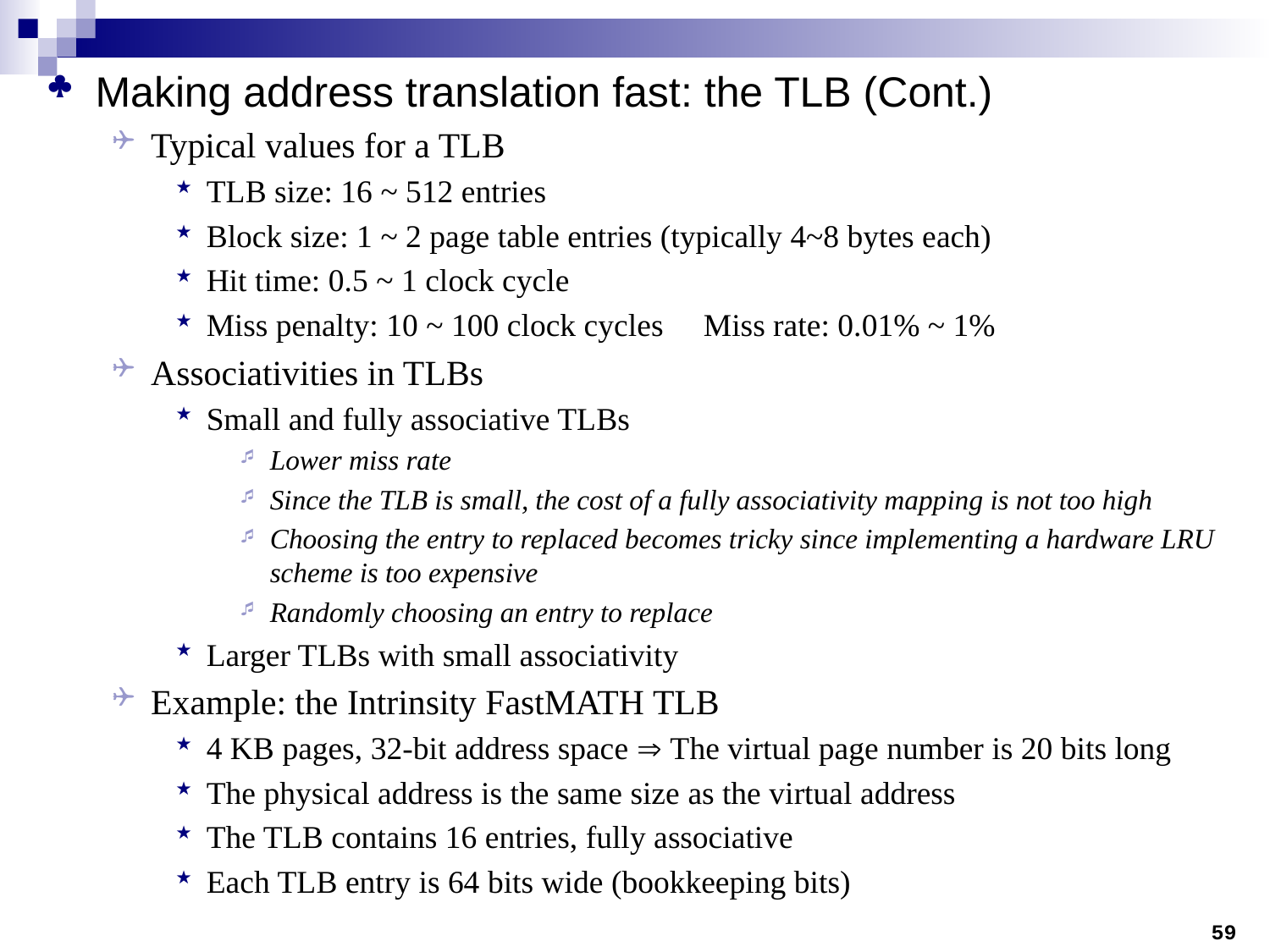

Making address translation fast: the TLB (Cont.)
Typical values for a TLB
TLB size: 16 ~ 512 entries
Block size: 1 ~ 2 page table entries (typically 4~8 bytes each)
Hit time: 0.5 ~ 1 clock cycle
Miss penalty: 10 ~ 100 clock cycles     Miss rate: 0.01% ~ 1%
Associativities in TLBs
Small and fully associative TLBs
Lower miss rate
Since the TLB is small, the cost of a fully associativity mapping is not too high
Choosing the entry to replaced becomes tricky since implementing a hardware LRU scheme is too expensive
Randomly choosing an entry to replace
Larger TLBs with small associativity
Example: the Intrinsity FastMATH TLB
4 KB pages, 32-bit address space ⇒ The virtual page number is 20 bits long
The physical address is the same size as the virtual address
The TLB contains 16 entries, fully associative
Each TLB entry is 64 bits wide (bookkeeping bits)
59